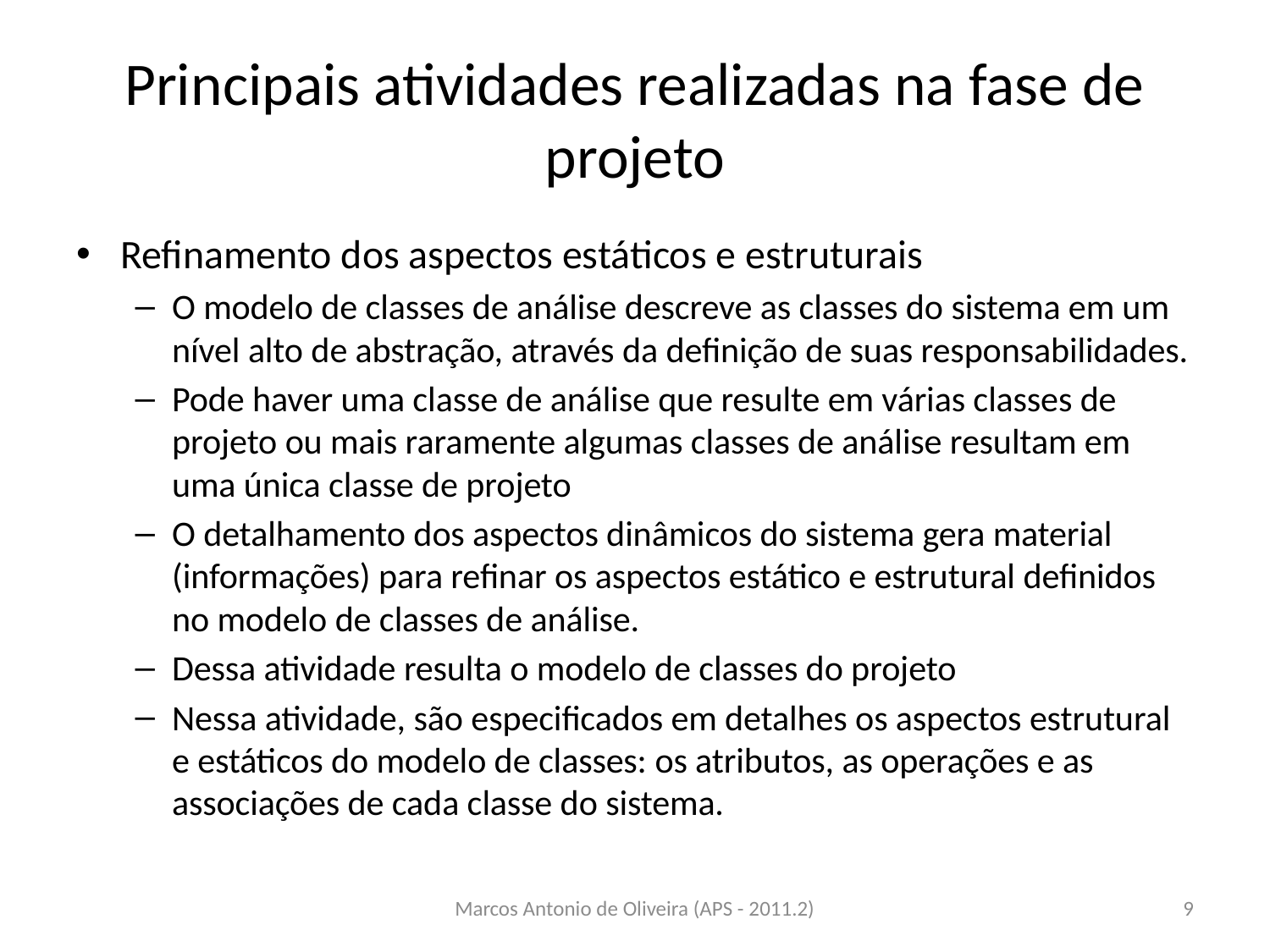

# Principais atividades realizadas na fase de projeto
Refinamento dos aspectos estáticos e estruturais
O modelo de classes de análise descreve as classes do sistema em um nível alto de abstração, através da definição de suas responsabilidades.
Pode haver uma classe de análise que resulte em várias classes de projeto ou mais raramente algumas classes de análise resultam em uma única classe de projeto
O detalhamento dos aspectos dinâmicos do sistema gera material (informações) para refinar os aspectos estático e estrutural definidos no modelo de classes de análise.
Dessa atividade resulta o modelo de classes do projeto
Nessa atividade, são especificados em detalhes os aspectos estrutural e estáticos do modelo de classes: os atributos, as operações e as associações de cada classe do sistema.

Marcos Antonio de Oliveira (APS - 2011.2)
9